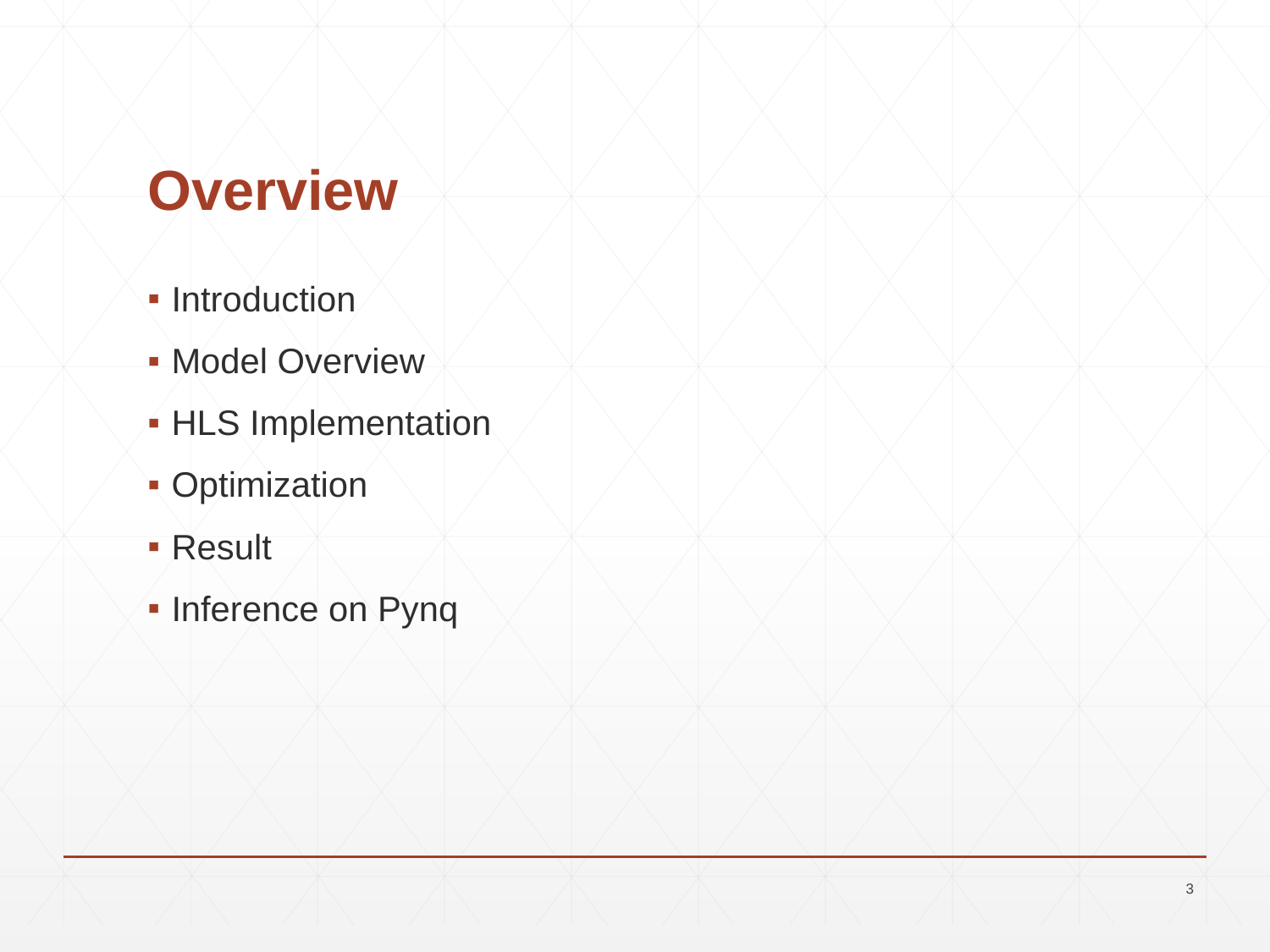

# Overview
Introduction
Model Overview
HLS Implementation
Optimization
Result
Inference on Pynq
3